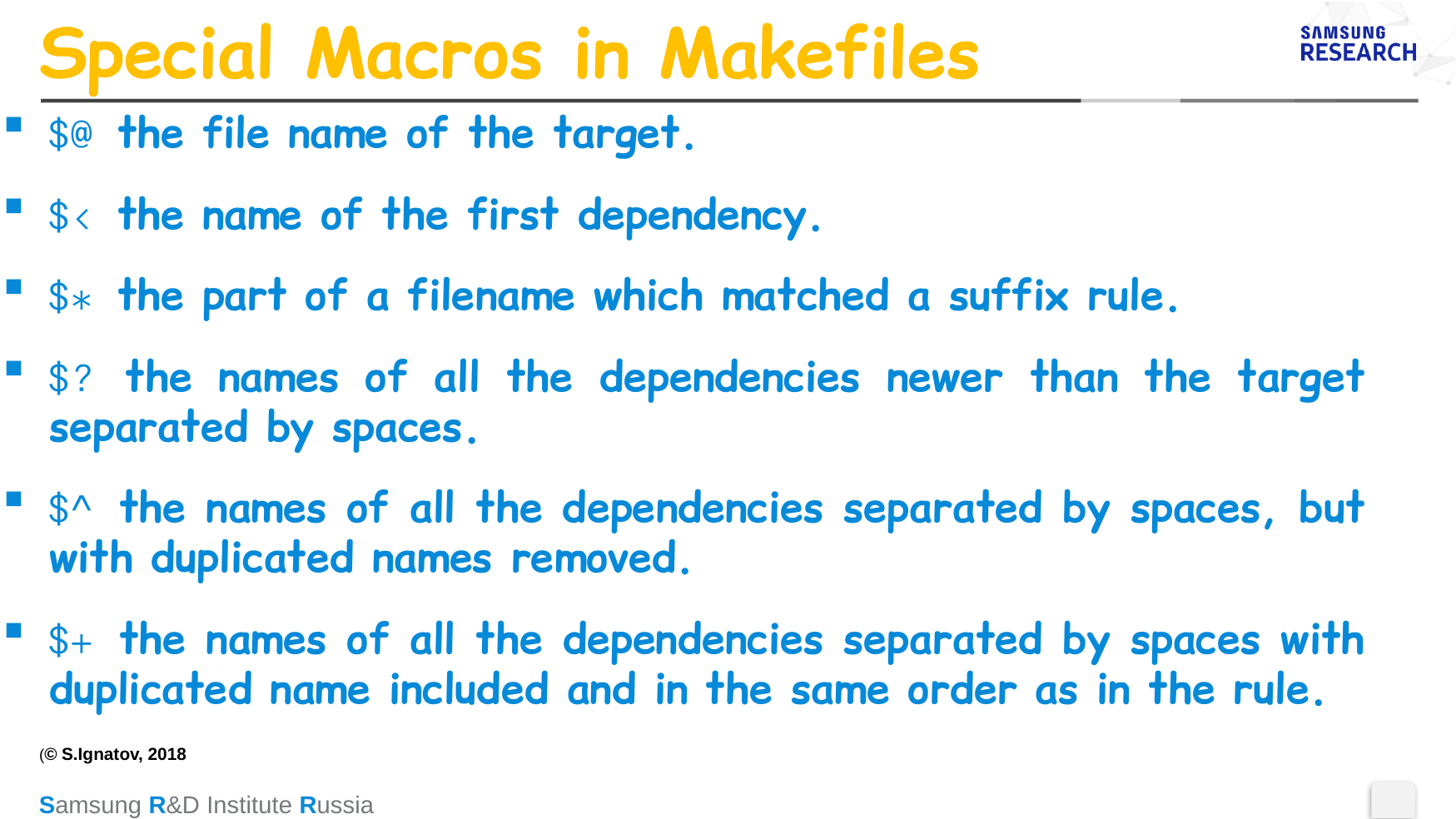

# Special Macros in Makefiles
$@ the file name of the target.
$< the name of the first dependency.
$* the part of a filename which matched a suffix rule.
$? the names of all the dependencies newer than the target separated by spaces.
$^ the names of all the dependencies separated by spaces, but with duplicated names removed.
$+ the names of all the dependencies separated by spaces with duplicated name included and in the same order as in the rule.

(© S.Ignatov, 2018